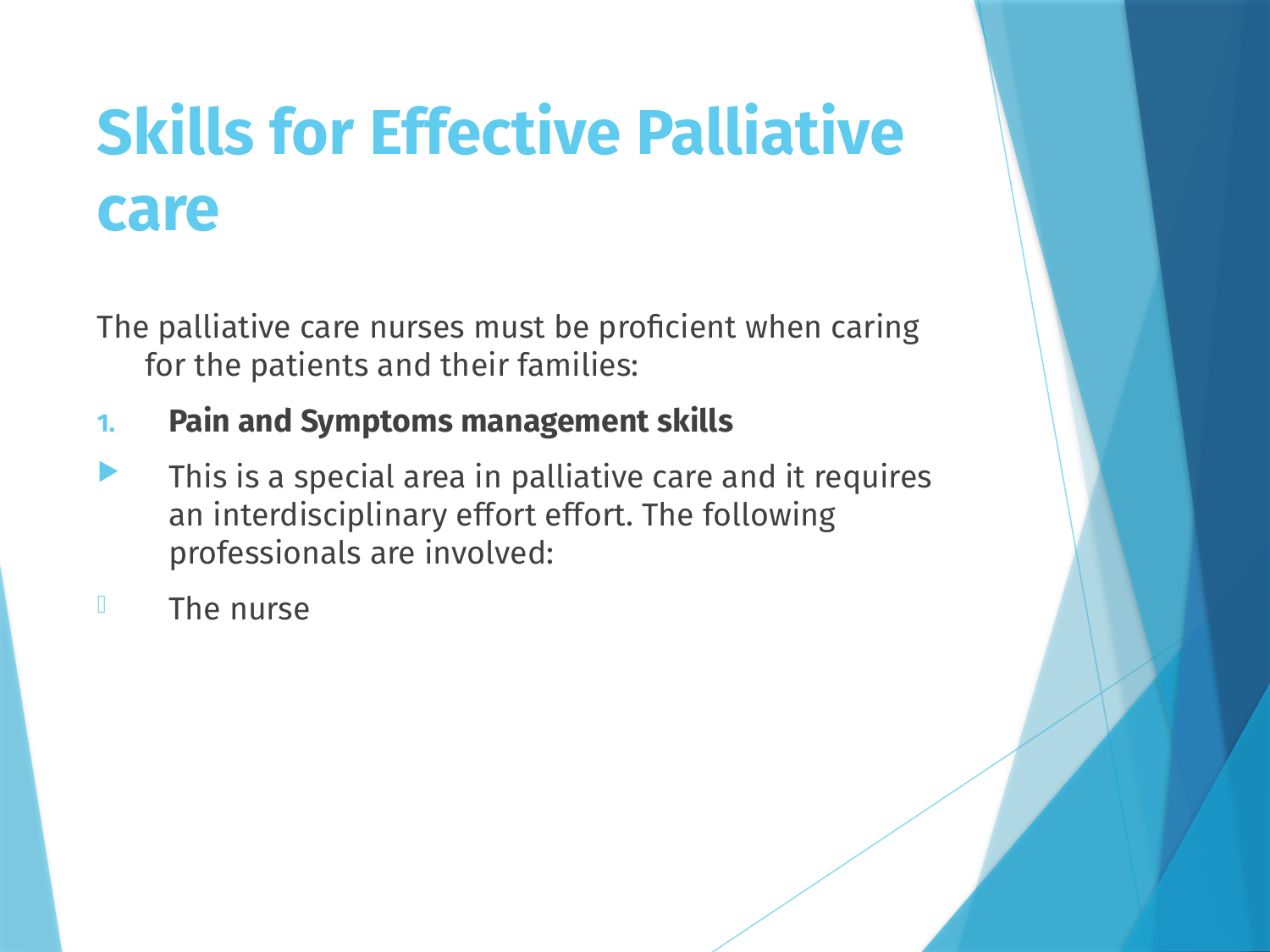

# Skills for Effective Palliative care
The palliative care nurses must be proficient when caring for the patients and their families:
Pain and Symptoms management skills
This is a special area in palliative care and it requires an interdisciplinary effort effort. The following professionals are involved:
The nurse